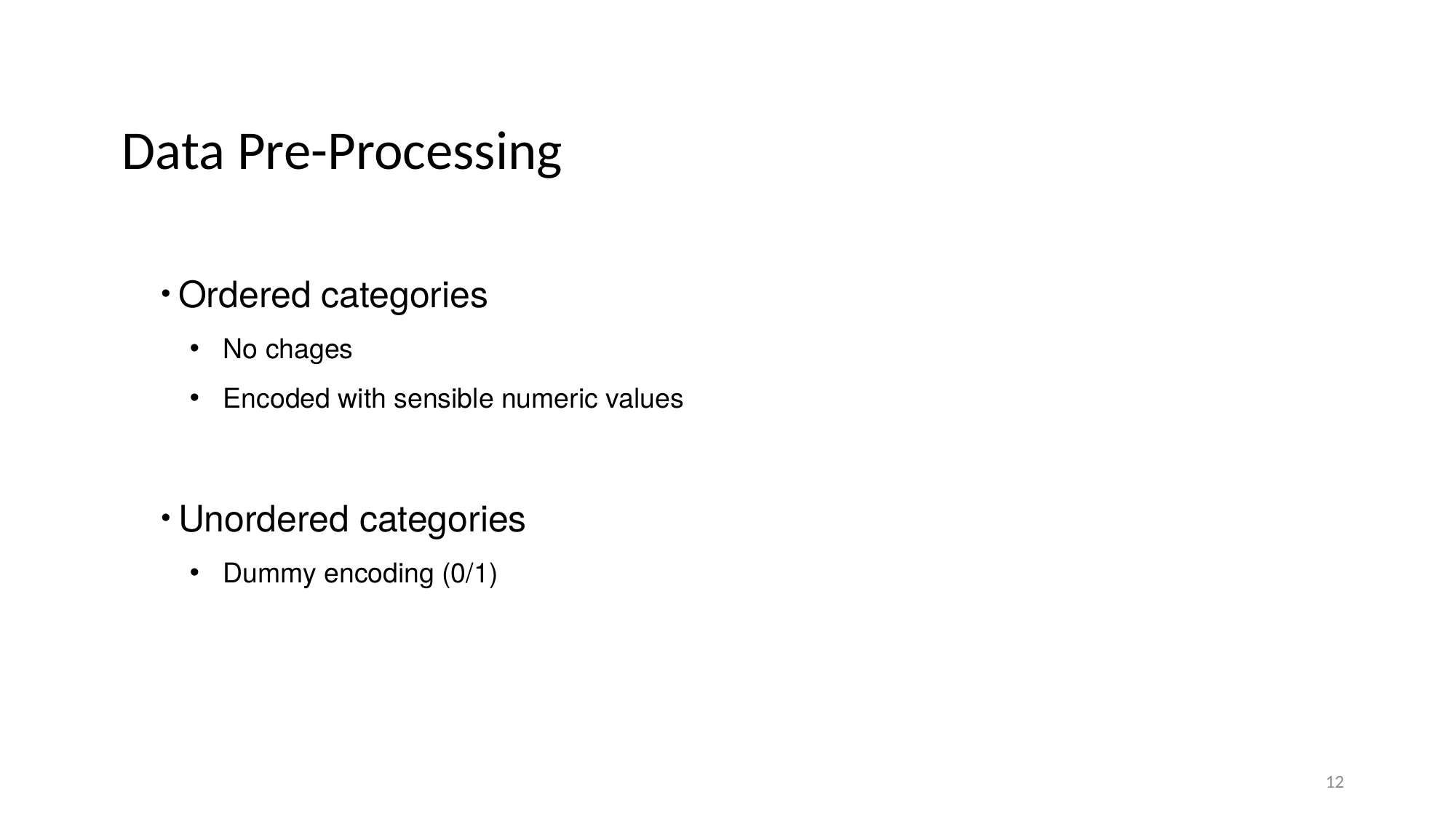

Data Pre-Processing
 Ordered categories
 No chages
 Encoded with sensible numeric values

 Unordered categories
 Dummy encoding (0/1)
12